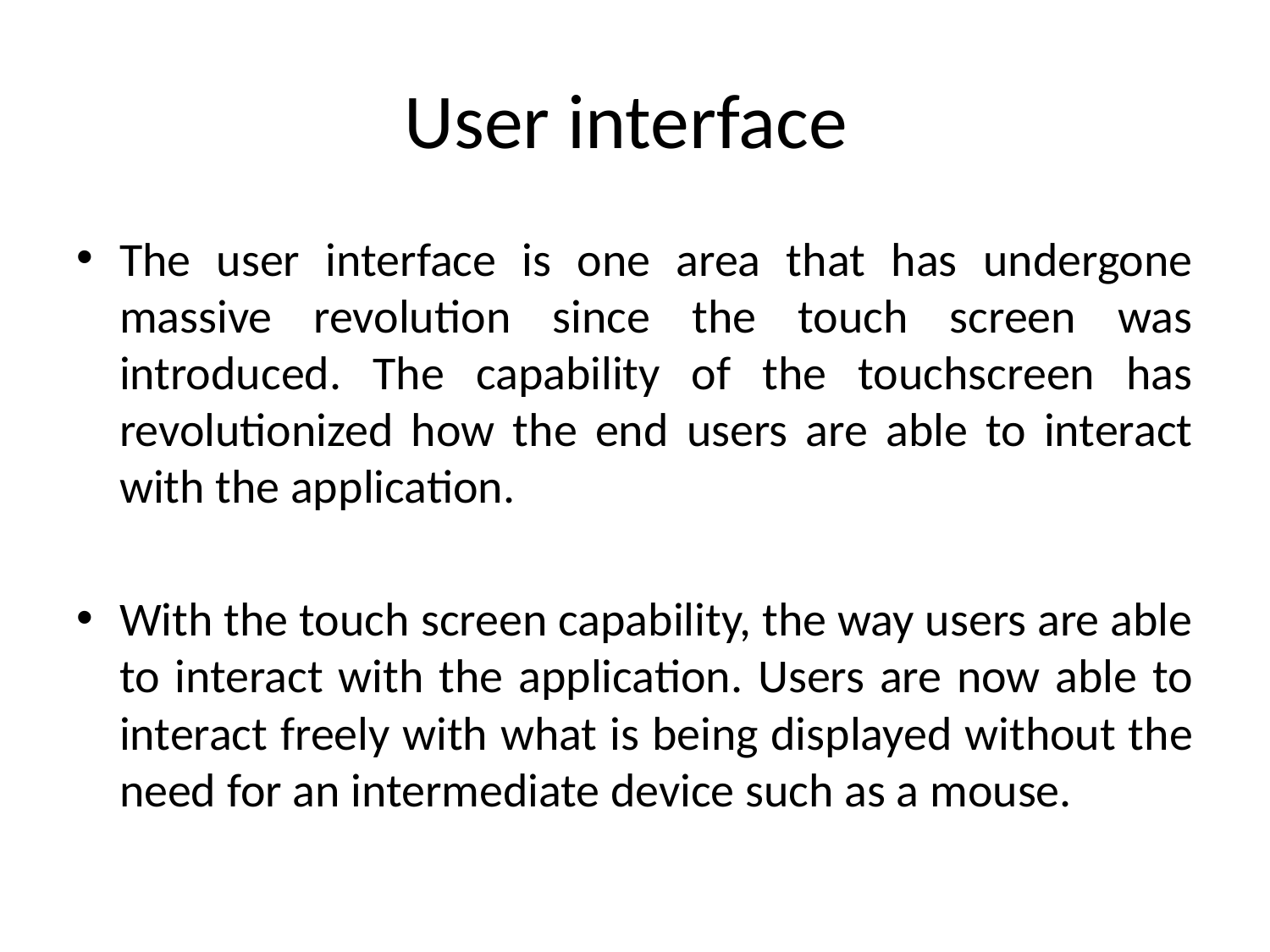

# User interface
The user interface is one area that has undergone massive revolution since the touch screen was introduced. The capability of the touchscreen has revolutionized how the end users are able to interact with the application.

With the touch screen capability, the way users are able to interact with the application. Users are now able to interact freely with what is being displayed without the need for an intermediate device such as a mouse.